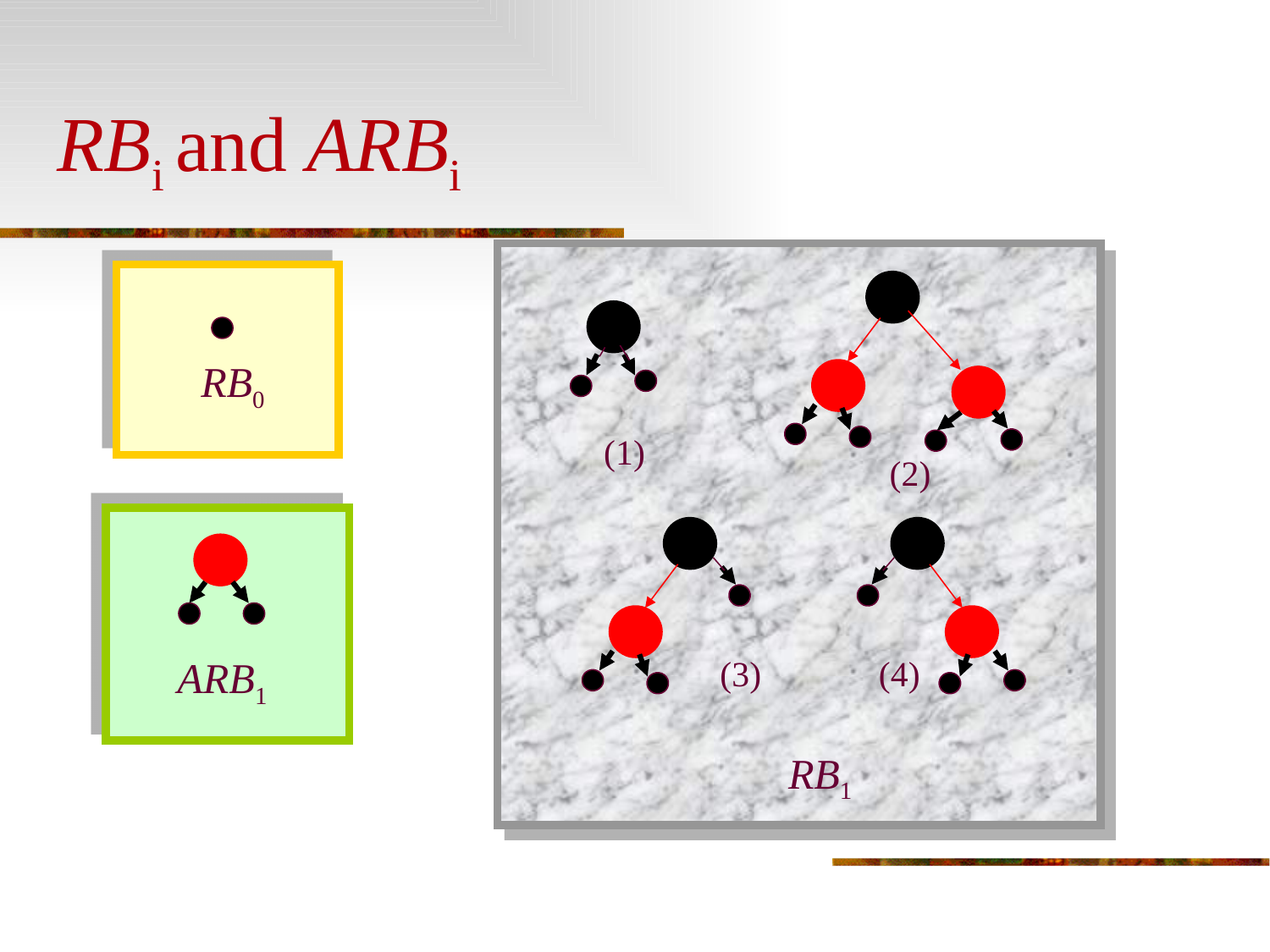

# RBi and ARBi

RB0

(1)
(2)

ARB1
(3)
(4)
RB1